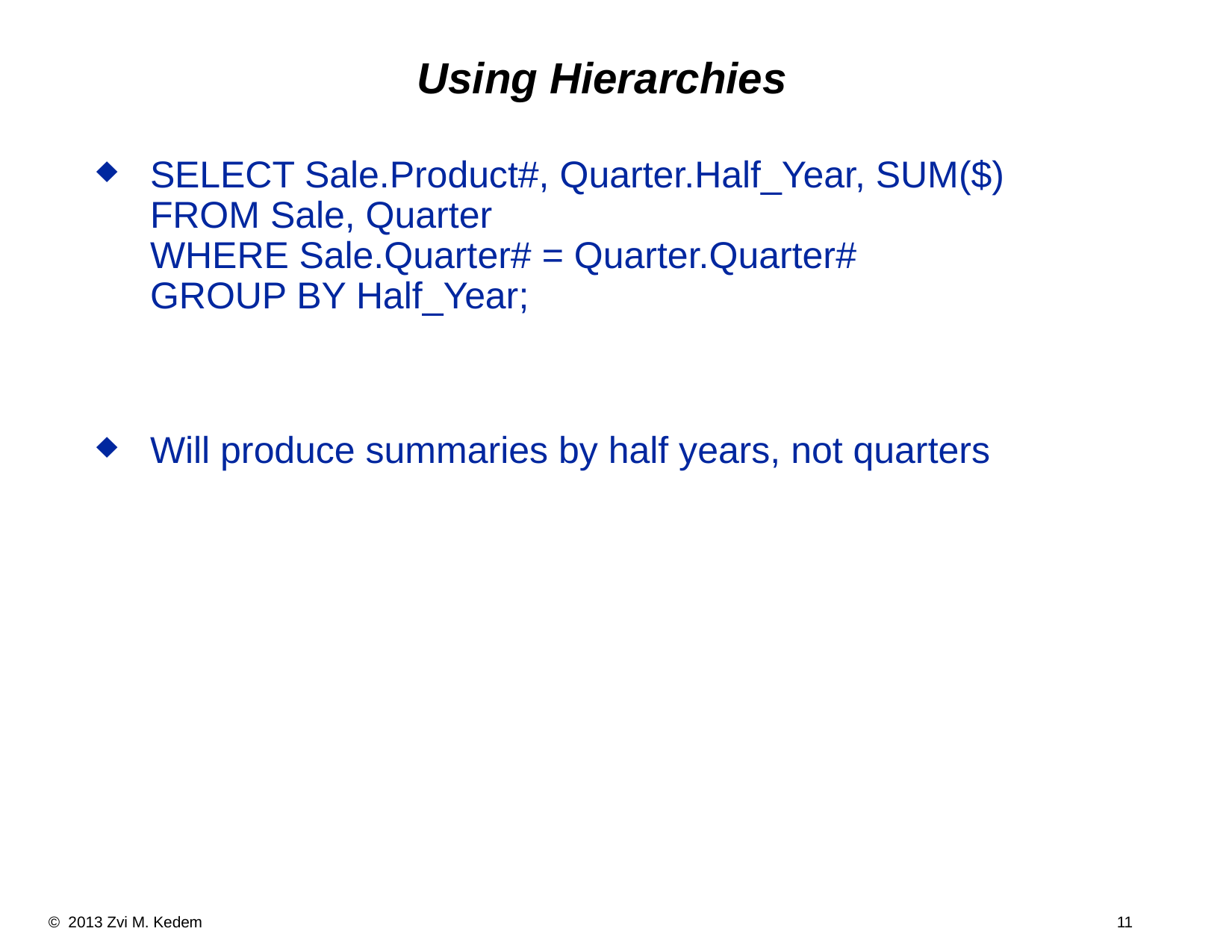

# Using Hierarchies
SELECT Sale.Product#, Quarter.Half_Year, SUM($)
FROM Sale, Quarter
WHERE Sale.Quarter# = Quarter.Quarter#
GROUP BY Half_Year;

Will produce summaries by half years, not quarters